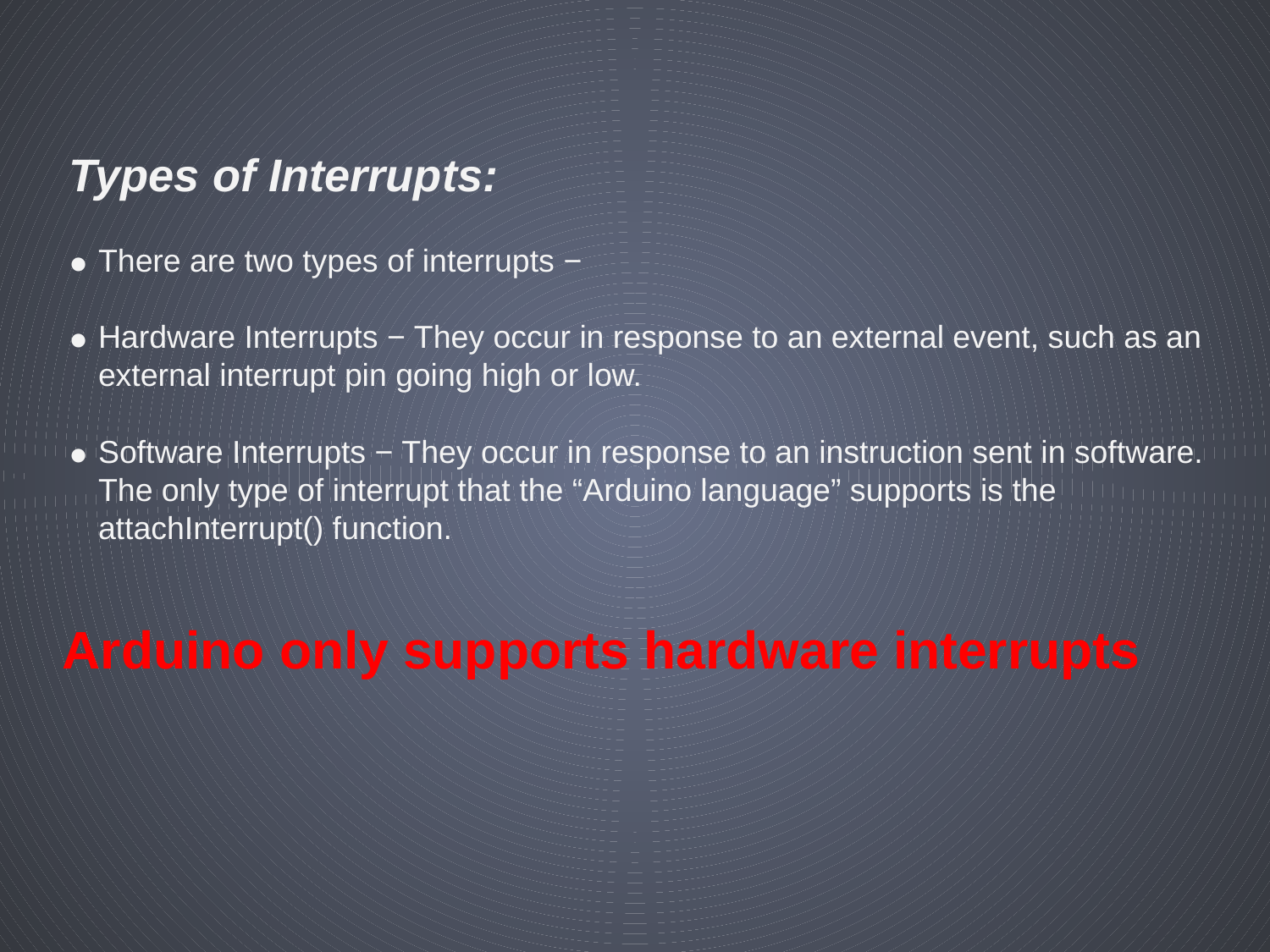

Types of Interrupts:
There are two types of interrupts −
Hardware Interrupts − They occur in response to an external event, such as an external interrupt pin going high or low.
Software Interrupts − They occur in response to an instruction sent in software. The only type of interrupt that the “Arduino language” supports is the attachInterrupt() function.

Arduino only supports hardware interrupts